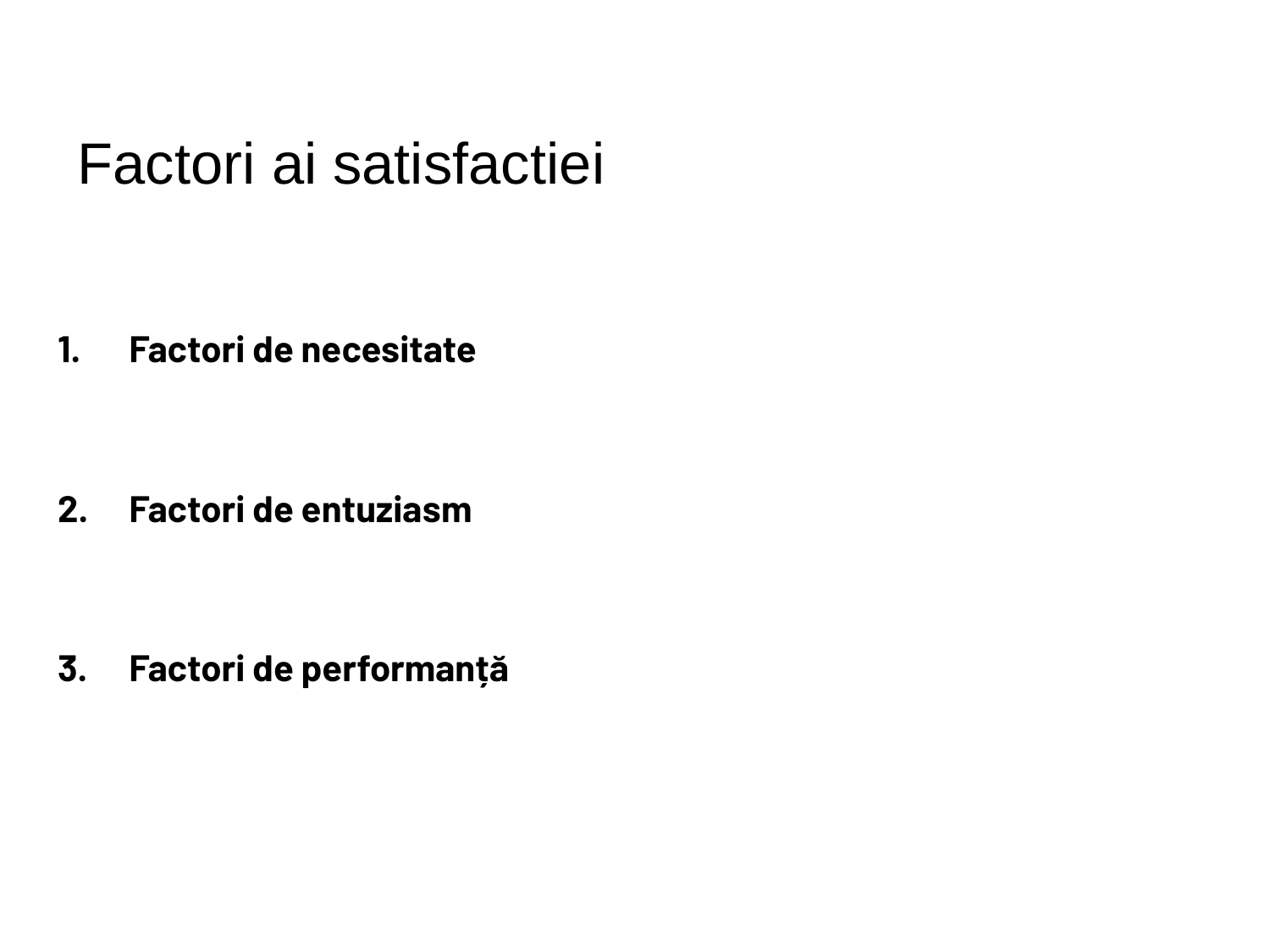

# Factori ai satisfactiei

Factori de necesitate

Factori de entuziasm

Factori de performanță